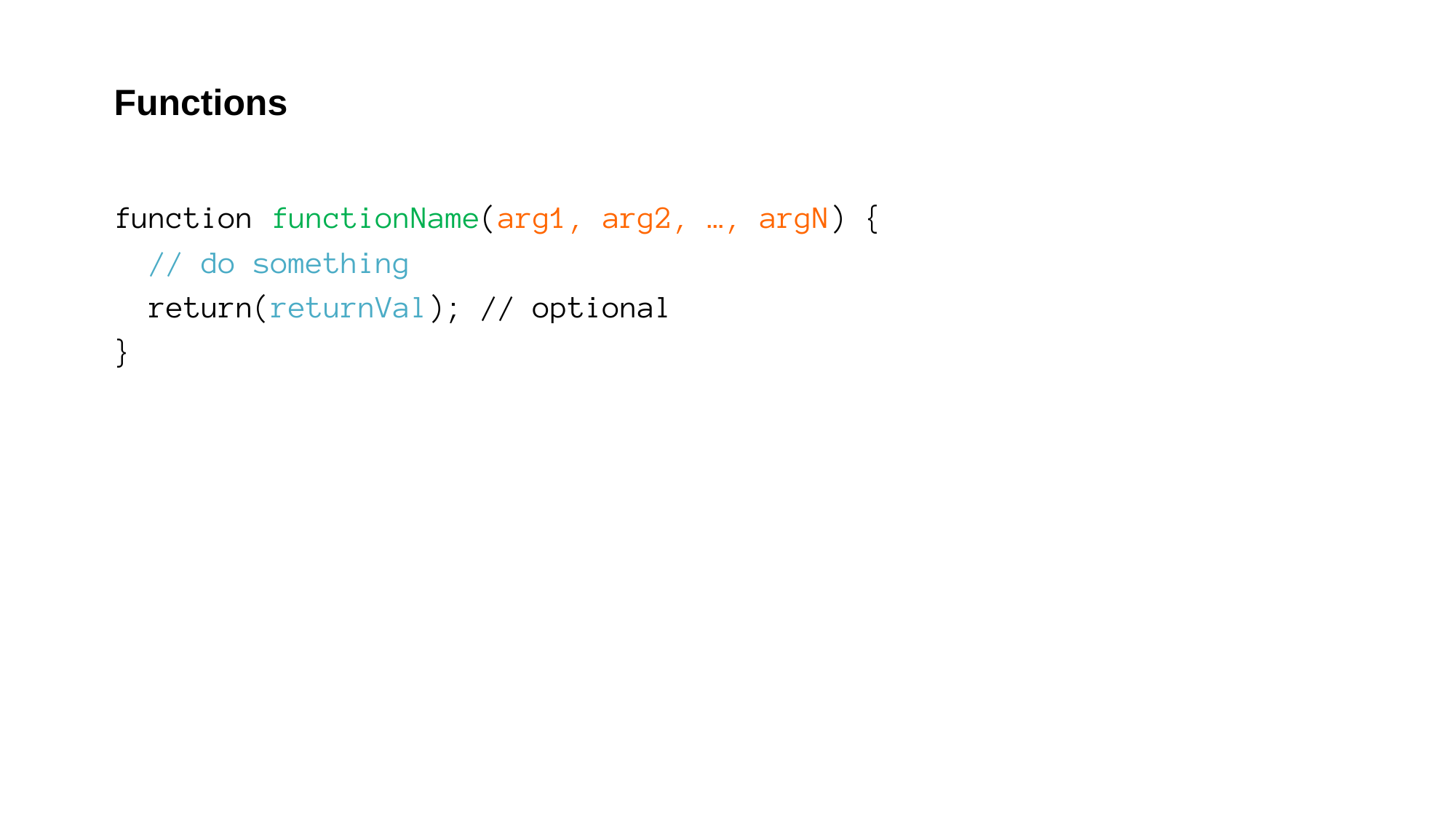

# Functions
	function functionName(arg1, arg2, …, argN) {
	  // do something
	  return(returnVal); // optional
	}